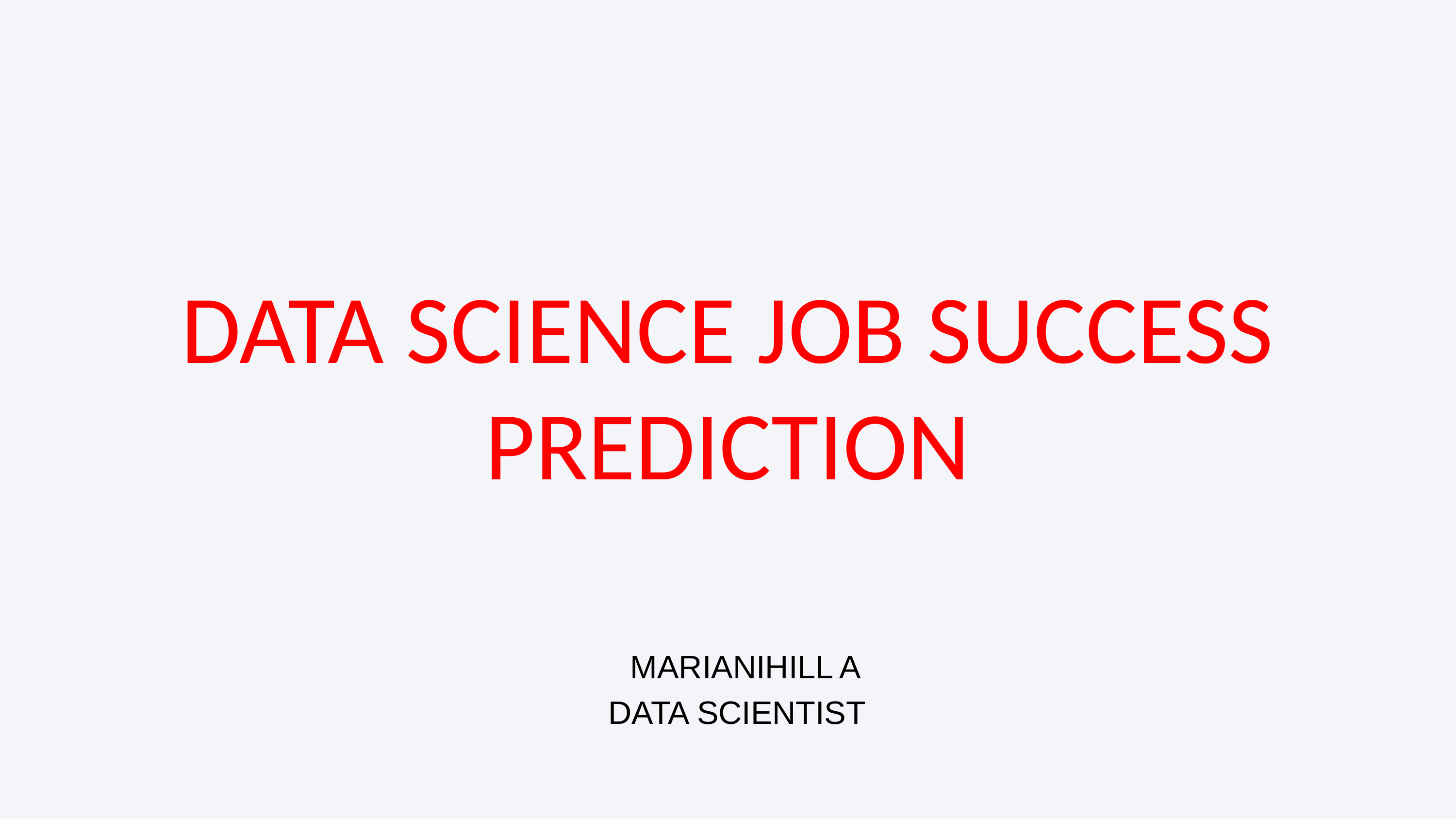

DATA SCIENCE JOB SUCCESS PREDICTION
MARIANIHILL A
DATA SCIENTIST